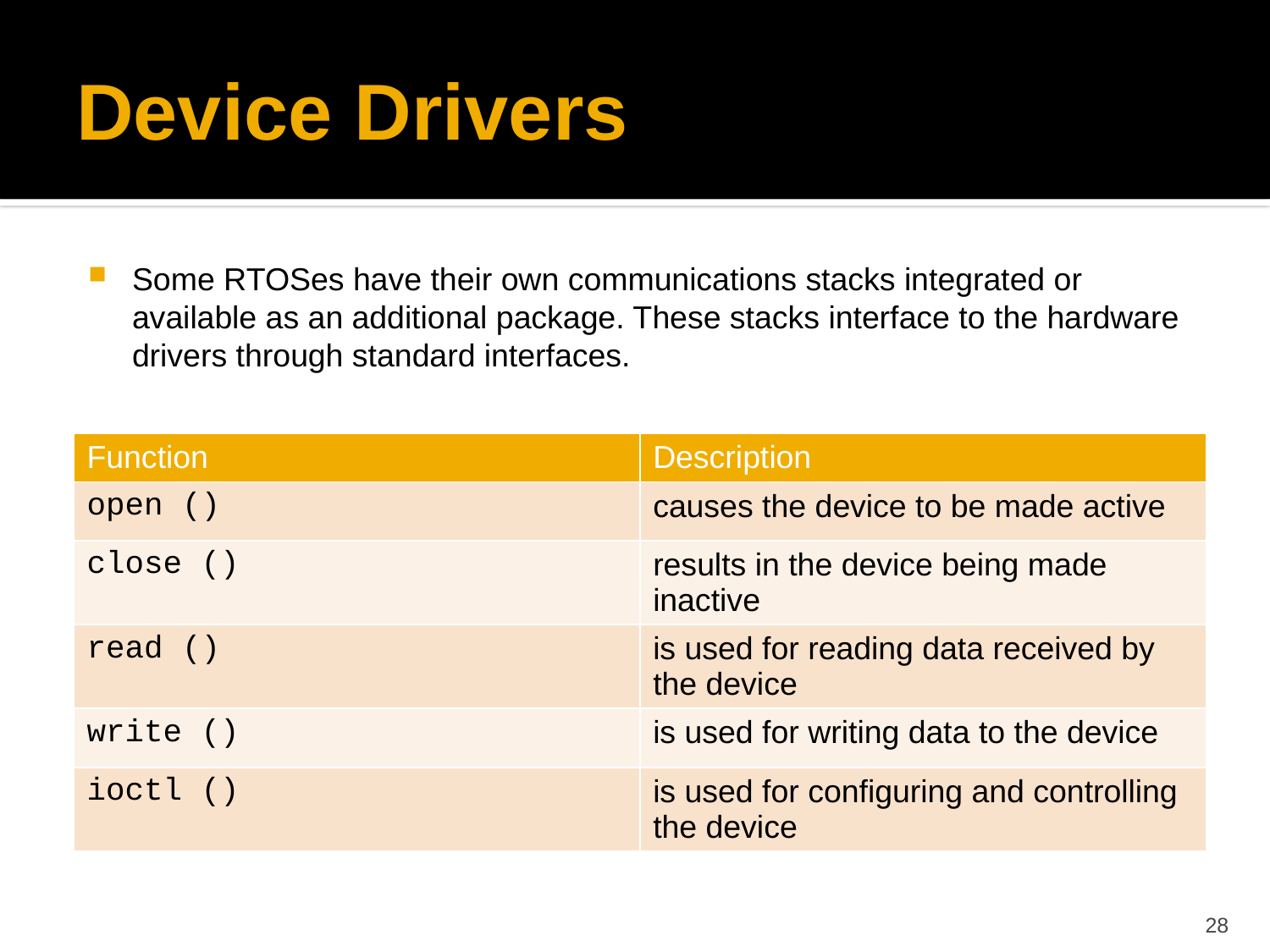

# Device Drivers
Some RTOSes have their own communications stacks integrated or available as an additional package. These stacks interface to the hardware drivers through standard interfaces.

| Function | Description |
| --- | --- |
| open () | causes the device to be made active |
| close () | results in the device being made inactive |
| read () | is used for reading data received by the device |
| write () | is used for writing data to the device |
| ioctl () | is used for configuring and controlling the device |
28